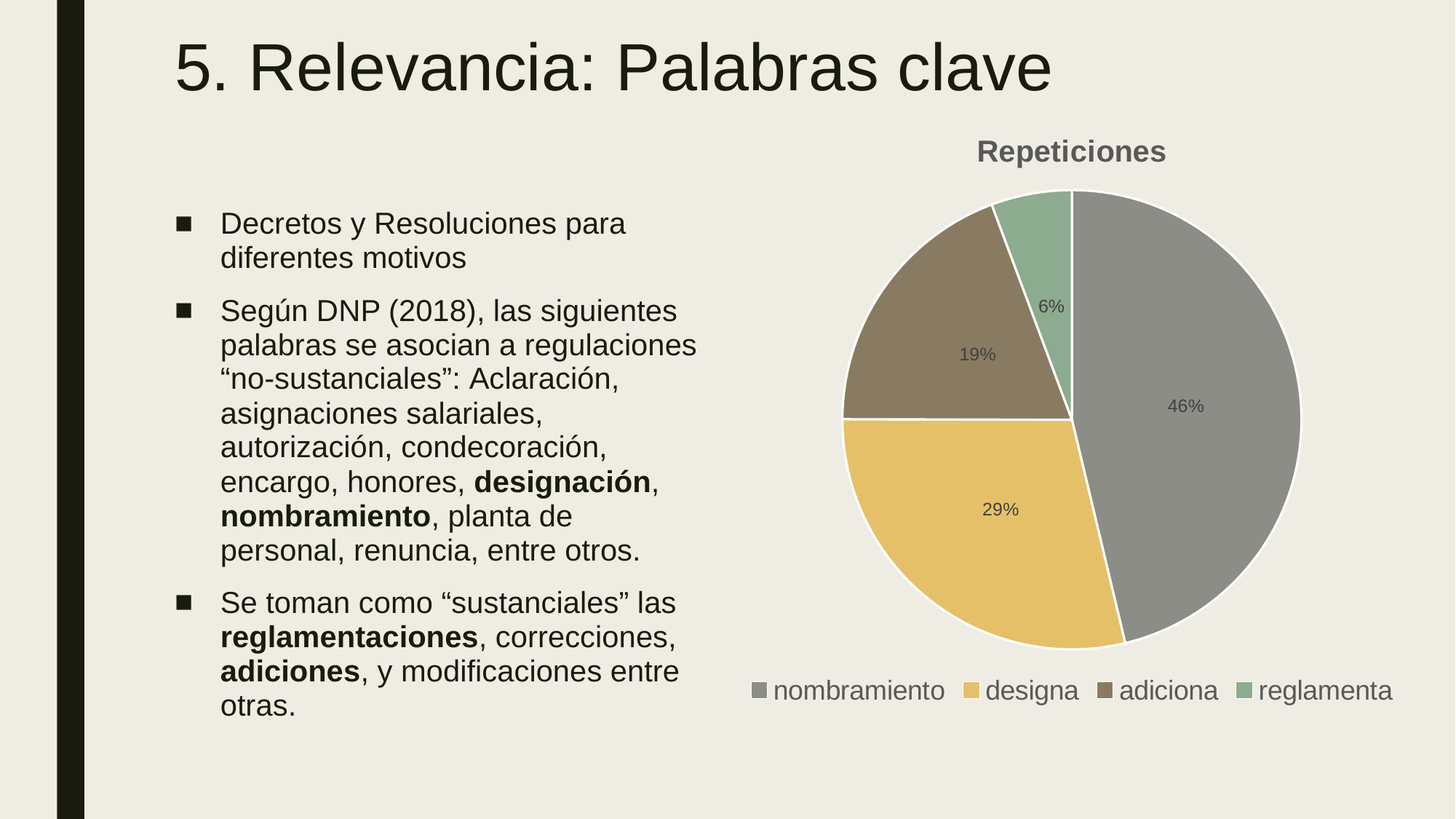

# 5. Relevancia: Palabras clave

### Chart:

| Category | Repeticiones |
|---|---|
| nombramiento | 619.0 |
| designa | 385.0 |
| adiciona | 258.0 |
| reglamenta | 76.0 |
Decretos y Resoluciones para diferentes motivos
Según DNP (2018), las siguientes palabras se asocian a regulaciones “no-sustanciales”: Aclaración, asignaciones salariales, autorización, condecoración, encargo, honores, designación, nombramiento, planta de personal, renuncia, entre otros.
Se toman como “sustanciales” las reglamentaciones, correcciones, adiciones, y modificaciones entre otras.